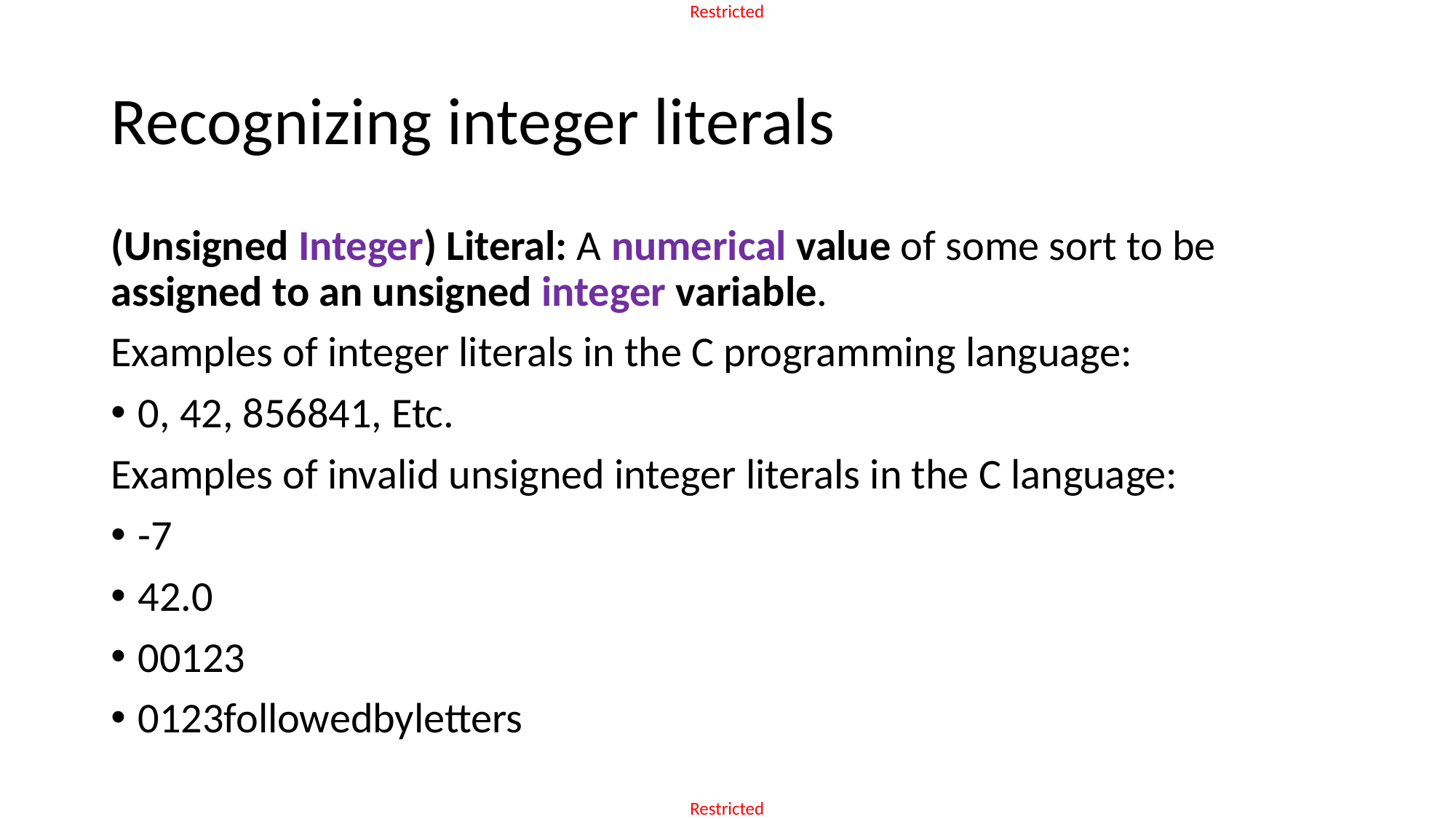

# Recognizing integer literals
(Unsigned Integer) Literal: A numerical value of some sort to be assigned to an unsigned integer variable.
Examples of integer literals in the C programming language:
0, 42, 856841, Etc.
Examples of invalid unsigned integer literals in the C language:
-7
42.0
00123
0123followedbyletters